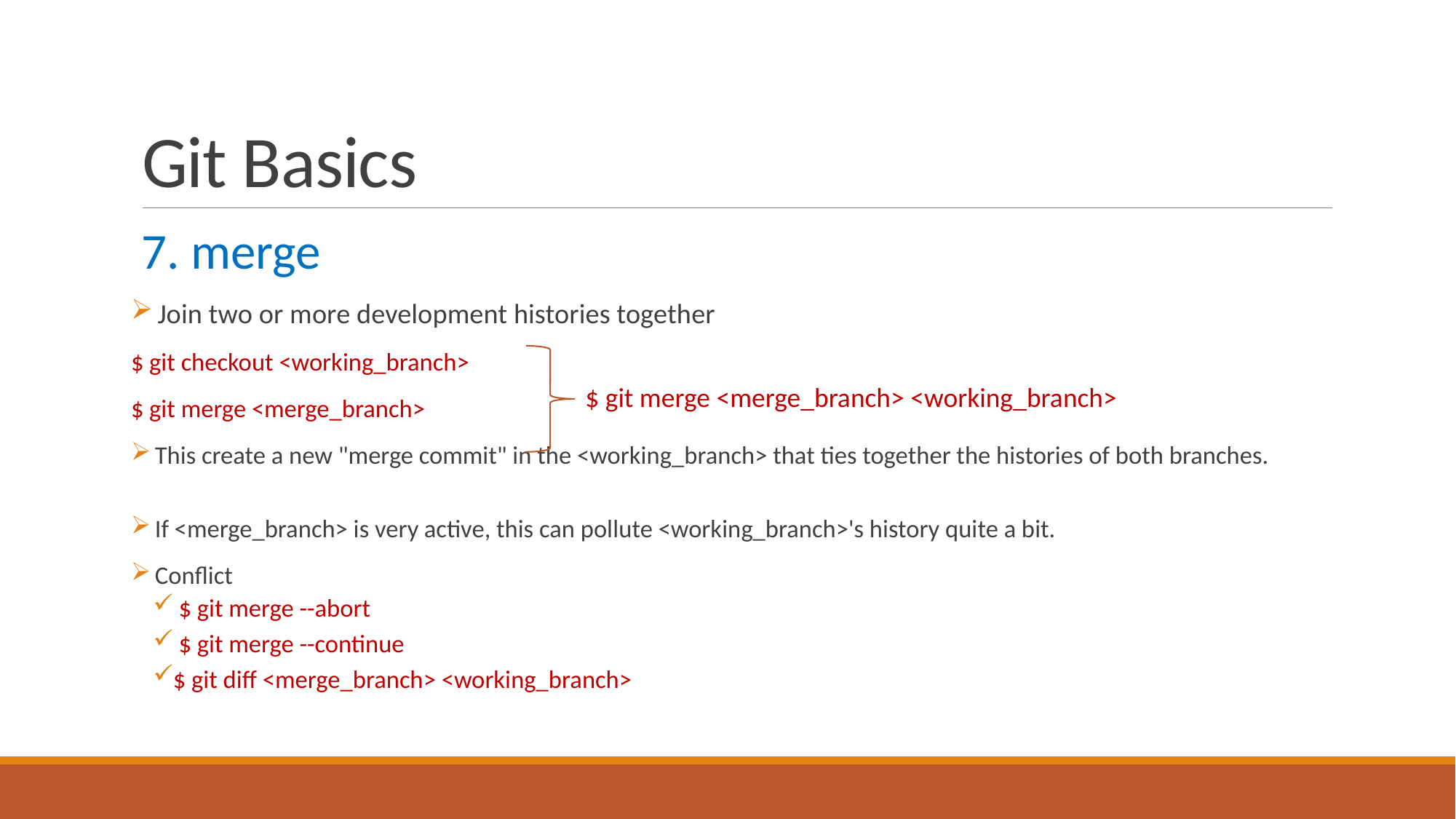

# Git Basics
7. merge
 Join two or more development histories together
$ git checkout <working_branch>
$ git merge <merge_branch>
 This create a new "merge commit" in the <working_branch> that ties together the histories of both branches.
 If <merge_branch> is very active, this can pollute <working_branch>'s history quite a bit.
 Conflict
 $ git merge --abort
 $ git merge --continue
$ git diff <merge_branch> <working_branch>

$ git merge <merge_branch> <working_branch>